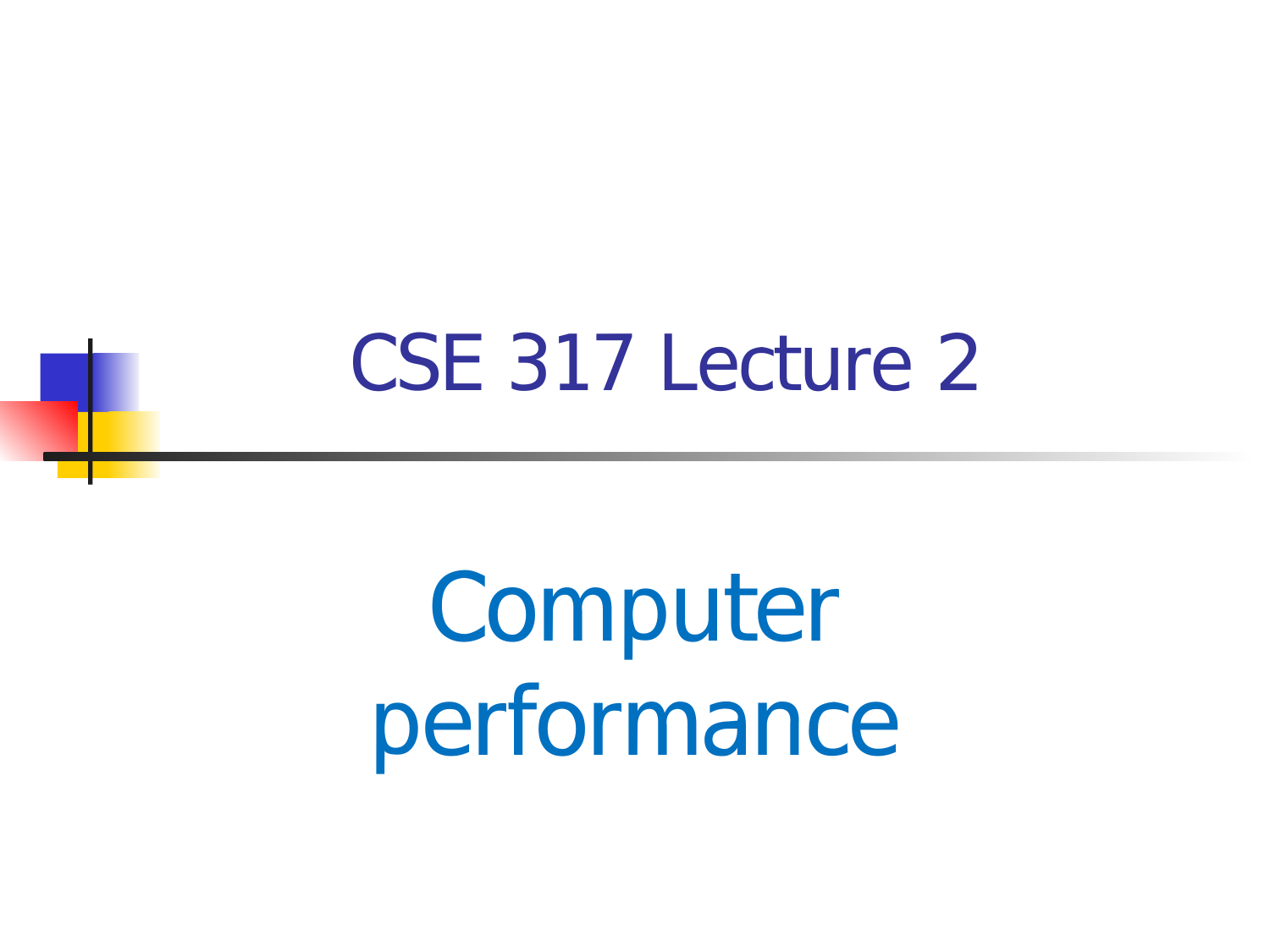

# CSE 317 Lecture 2
Computer performance